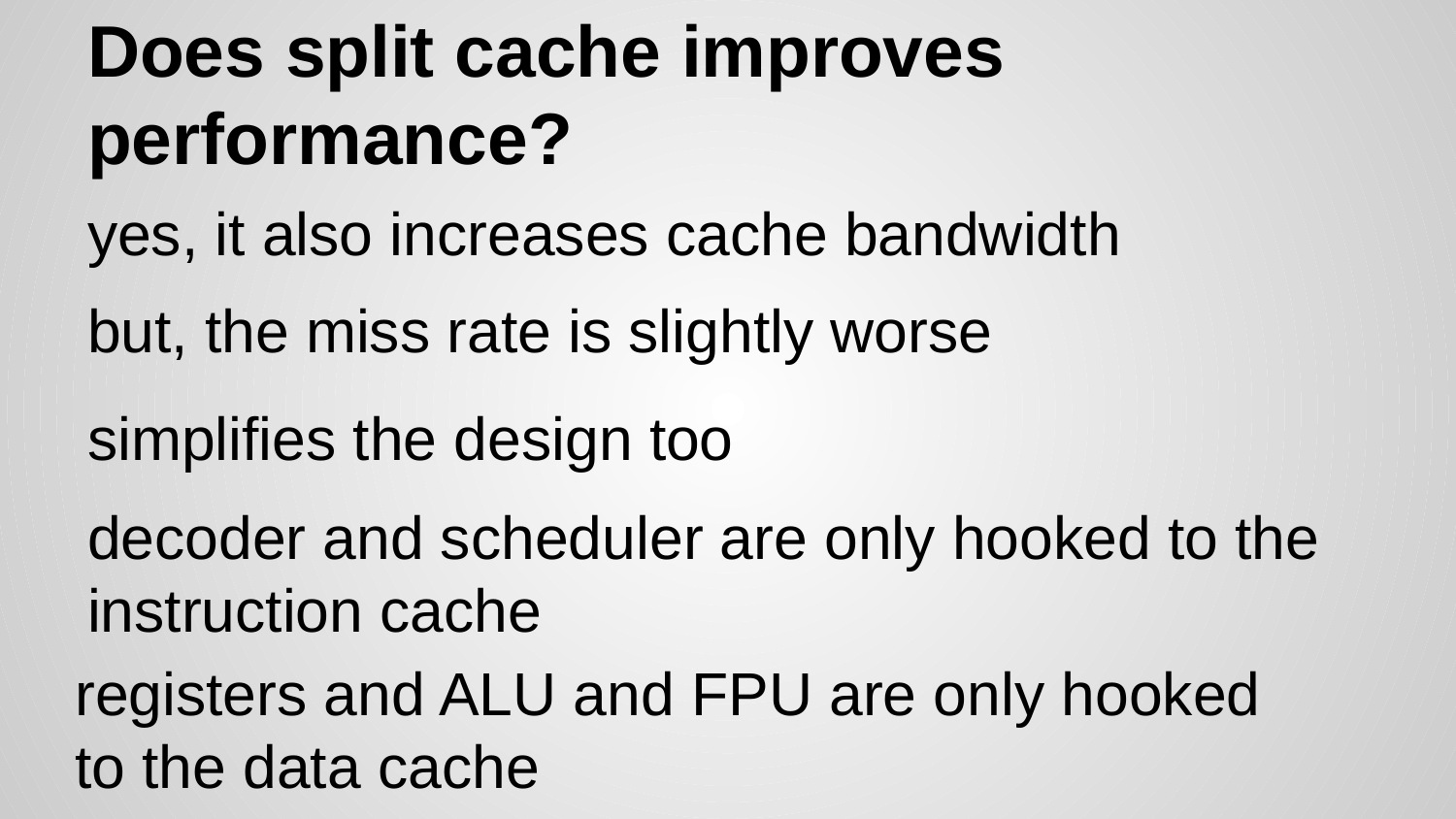

# Does split cache improves performance?
yes, it also increases cache bandwidth
but, the miss rate is slightly worse
simplifies the design too
decoder and scheduler are only hooked to the instruction cache
registers and ALU and FPU are only hooked to the data cache